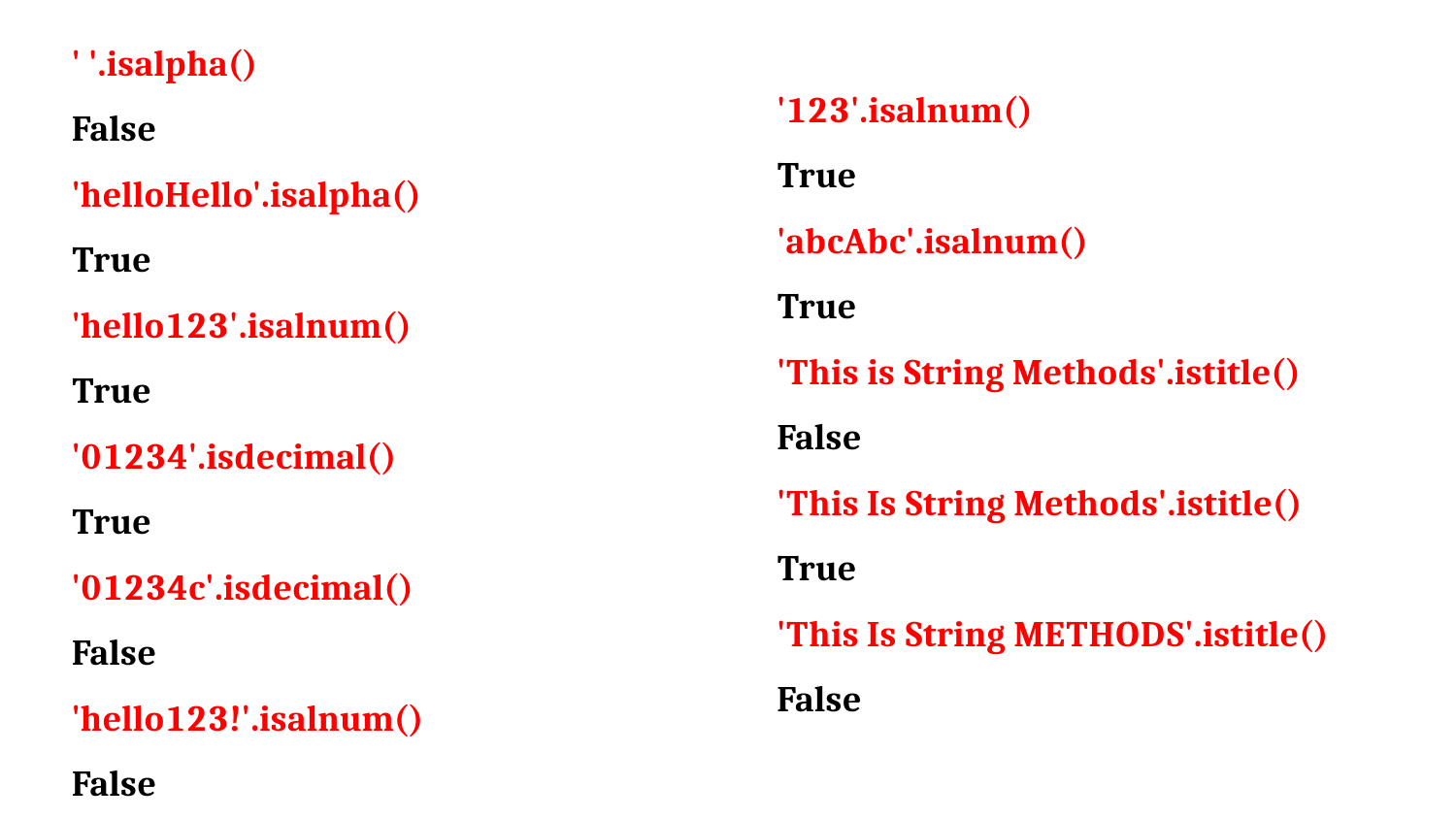

' '.isalpha()
False
'helloHello'.isalpha()
True
'hello123'.isalnum()
True
'01234'.isdecimal()
True
'01234c'.isdecimal()
False
'hello123!'.isalnum()
False
'123'.isalnum()
True
'abcAbc'.isalnum()
True
'This is String Methods'.istitle()
False
'This Is String Methods'.istitle()
True
'This Is String METHODS'.istitle()
False